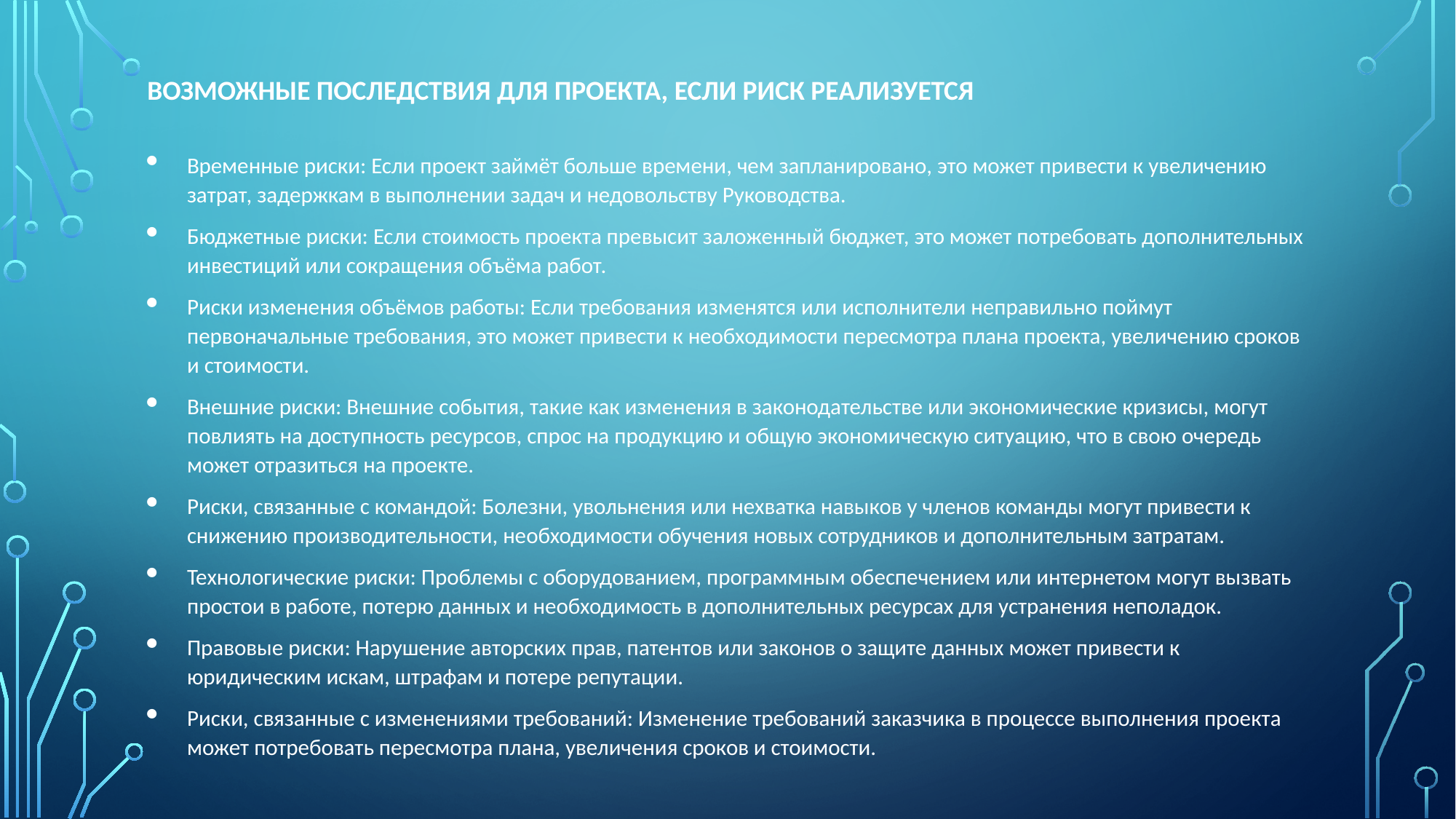

# Возможные последствия для проекта, если риск реализуется
Временные риски: Если проект займёт больше времени, чем запланировано, это может привести к увеличению затрат, задержкам в выполнении задач и недовольству Руководства.
Бюджетные риски: Если стоимость проекта превысит заложенный бюджет, это может потребовать дополнительных инвестиций или сокращения объёма работ.
Риски изменения объёмов работы: Если требования изменятся или исполнители неправильно поймут первоначальные требования, это может привести к необходимости пересмотра плана проекта, увеличению сроков и стоимости.
Внешние риски: Внешние события, такие как изменения в законодательстве или экономические кризисы, могут повлиять на доступность ресурсов, спрос на продукцию и общую экономическую ситуацию, что в свою очередь может отразиться на проекте.
Риски, связанные с командой: Болезни, увольнения или нехватка навыков у членов команды могут привести к снижению производительности, необходимости обучения новых сотрудников и дополнительным затратам.
Технологические риски: Проблемы с оборудованием, программным обеспечением или интернетом могут вызвать простои в работе, потерю данных и необходимость в дополнительных ресурсах для устранения неполадок.
Правовые риски: Нарушение авторских прав, патентов или законов о защите данных может привести к юридическим искам, штрафам и потере репутации.
Риски, связанные с изменениями требований: Изменение требований заказчика в процессе выполнения проекта может потребовать пересмотра плана, увеличения сроков и стоимости.